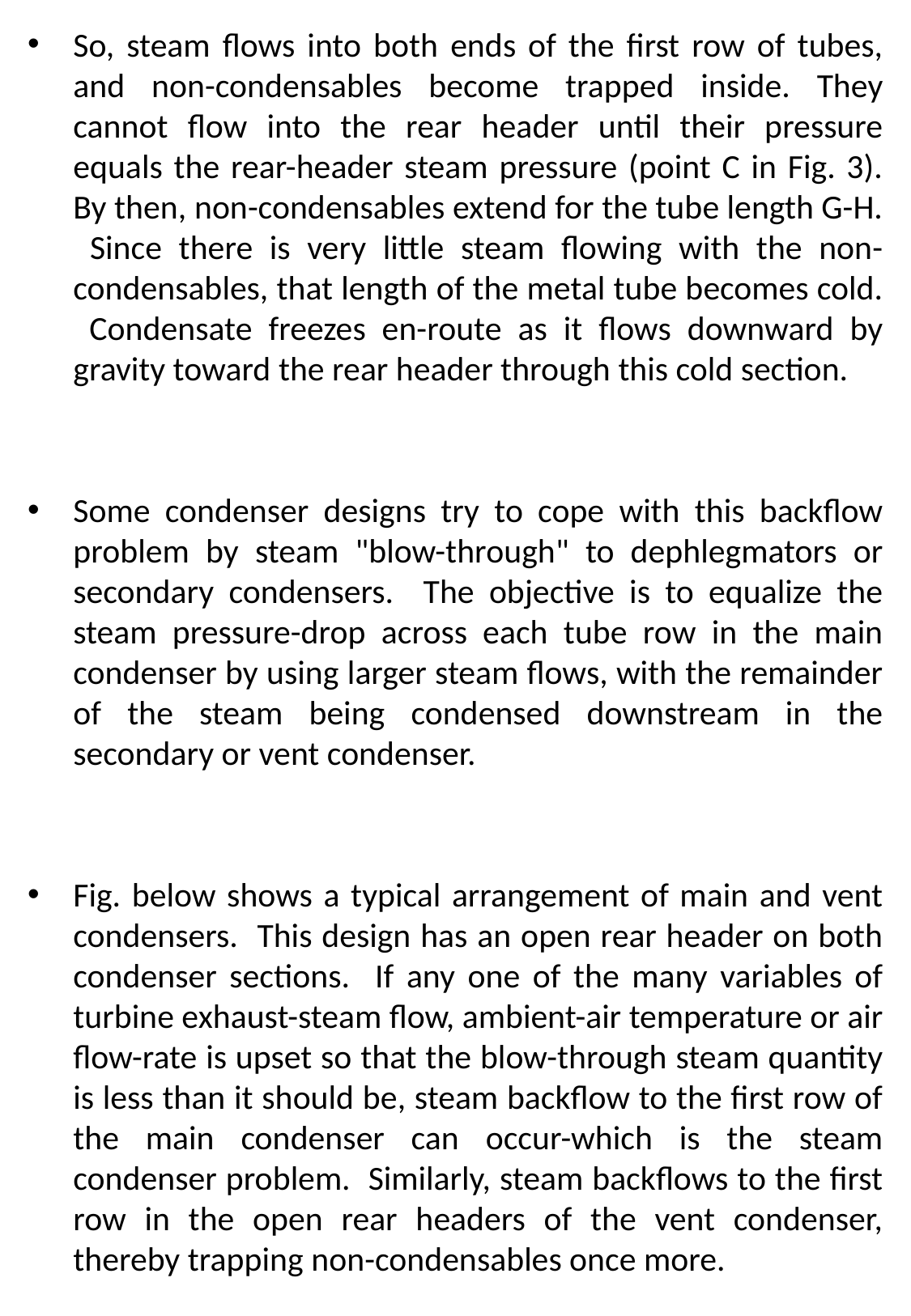

So, steam flows into both ends of the first row of tubes, and non-condensables become trapped inside. They cannot flow into the rear header until their pressure equals the rear-header steam pressure (point C in Fig. 3). By then, non-condensables extend for the tube length G-H.  Since there is very little steam flowing with the non-condensables, that length of the metal tube becomes cold.  Condensate freezes en-route as it flows downward by gravity toward the rear header through this cold section.

Some condenser designs try to cope with this backflow problem by steam "blow-through" to dephlegmators or secondary condensers.  The objective is to equalize the steam pressure-drop across each tube row in the main condenser by using larger steam flows, with the remainder of the steam being condensed downstream in the secondary or vent condenser.

Fig. below shows a typical arrangement of main and vent condensers.  This design has an open rear header on both condenser sections.  If any one of the many variables of turbine exhaust-steam flow, ambient-air temperature or air flow-rate is upset so that the blow-through steam quantity is less than it should be, steam backflow to the first row of the main condenser can occur-which is the steam condenser problem.  Similarly, steam backflows to the first row in the open rear headers of the vent condenser, thereby trapping non-condensables once more.